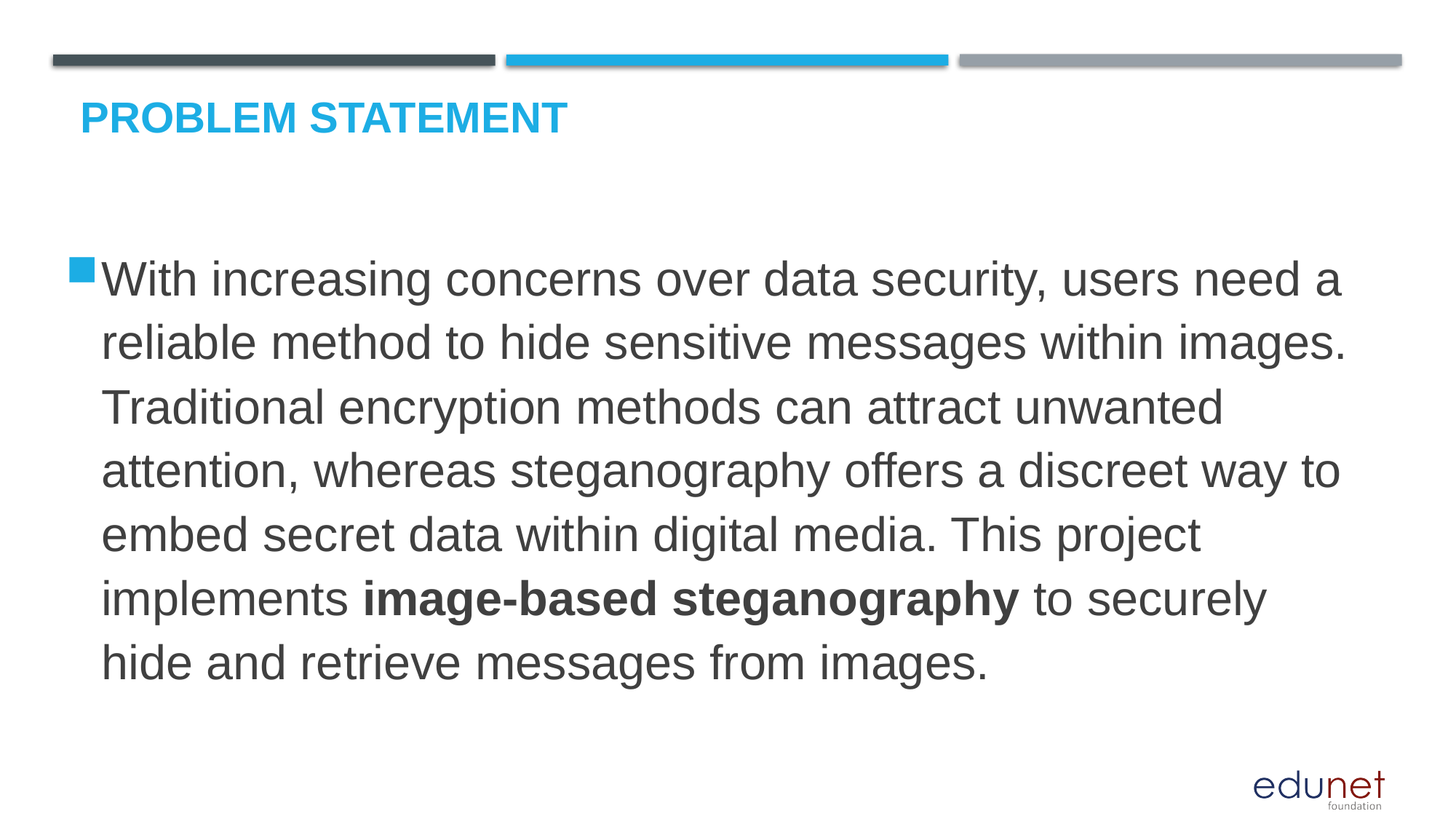

# Problem Statement

With increasing concerns over data security, users need a reliable method to hide sensitive messages within images. Traditional encryption methods can attract unwanted attention, whereas steganography offers a discreet way to embed secret data within digital media. This project implements image-based steganography to securely hide and retrieve messages from images.